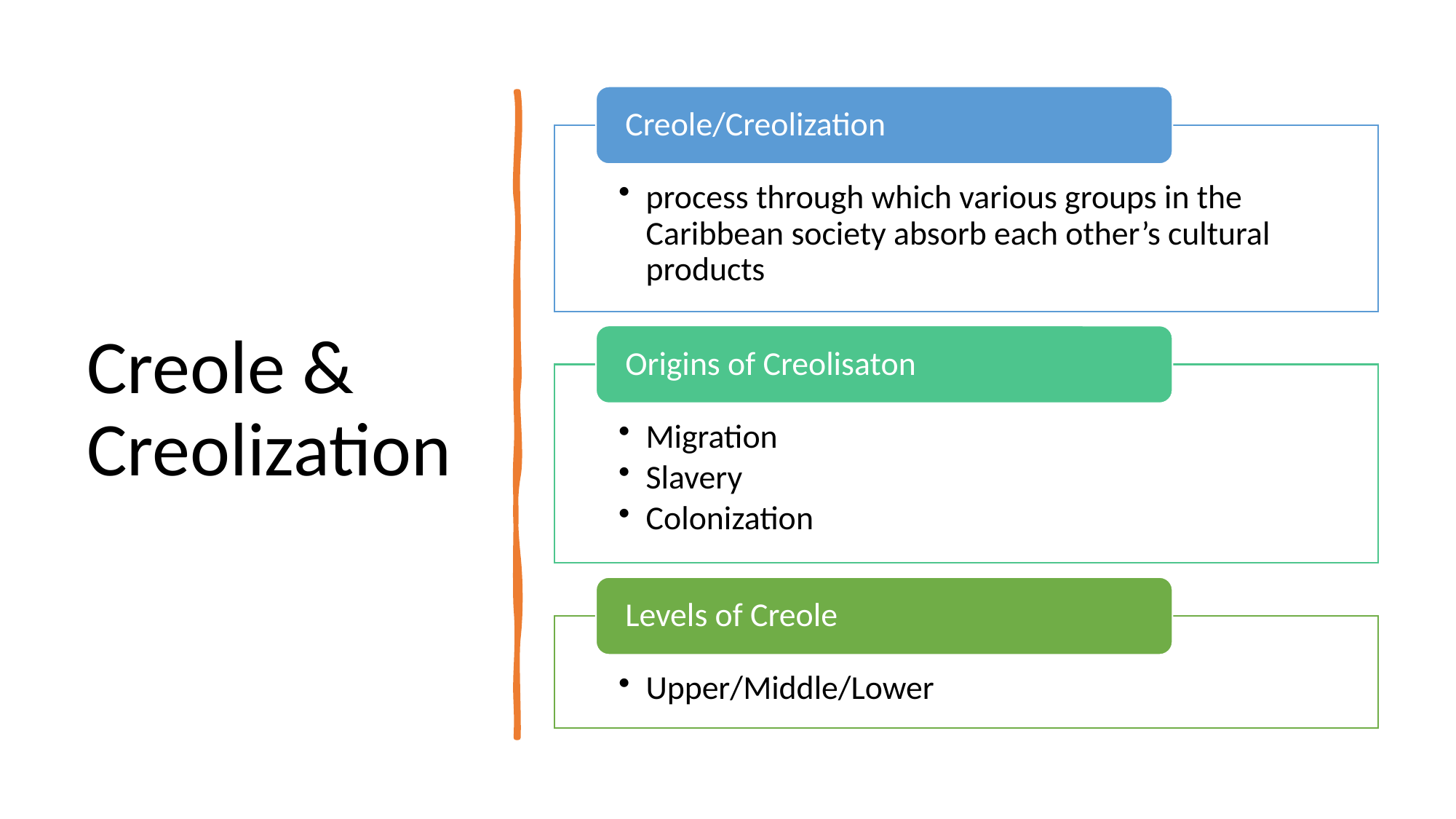

process through which various groups in the Caribbean society absorb each other’s cultural products
Creole/Creolization
Migration
Slavery
Colonization
Origins of Creolisaton
Upper/Middle/Lower
Levels of Creole
# Creole & Creolization